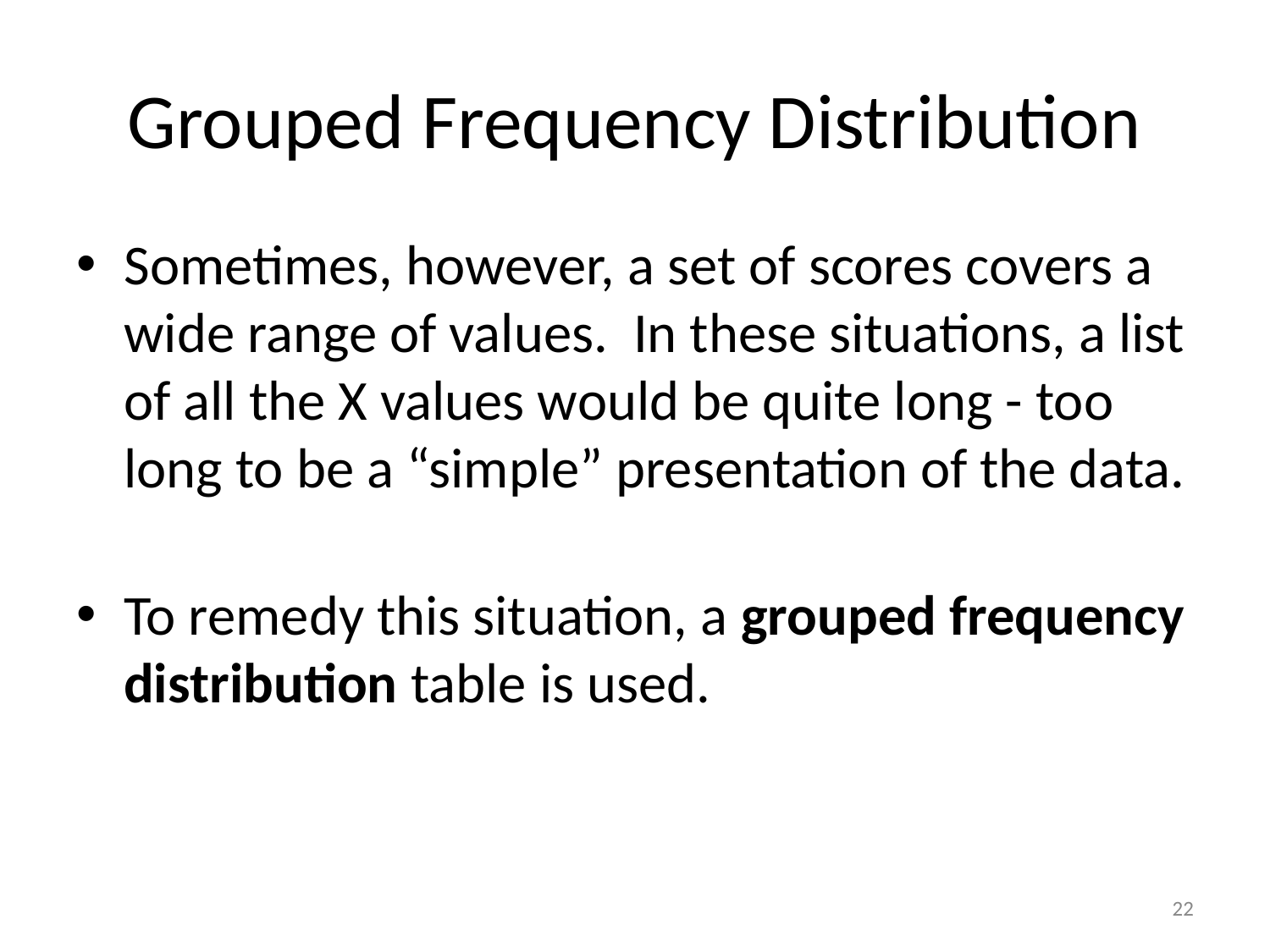

# Grouped Frequency Distribution
Sometimes, however, a set of scores covers a wide range of values.  In these situations, a list of all the X values would be quite long - too long to be a “simple” presentation of the data.
To remedy this situation, a grouped frequency distribution table is used.
22